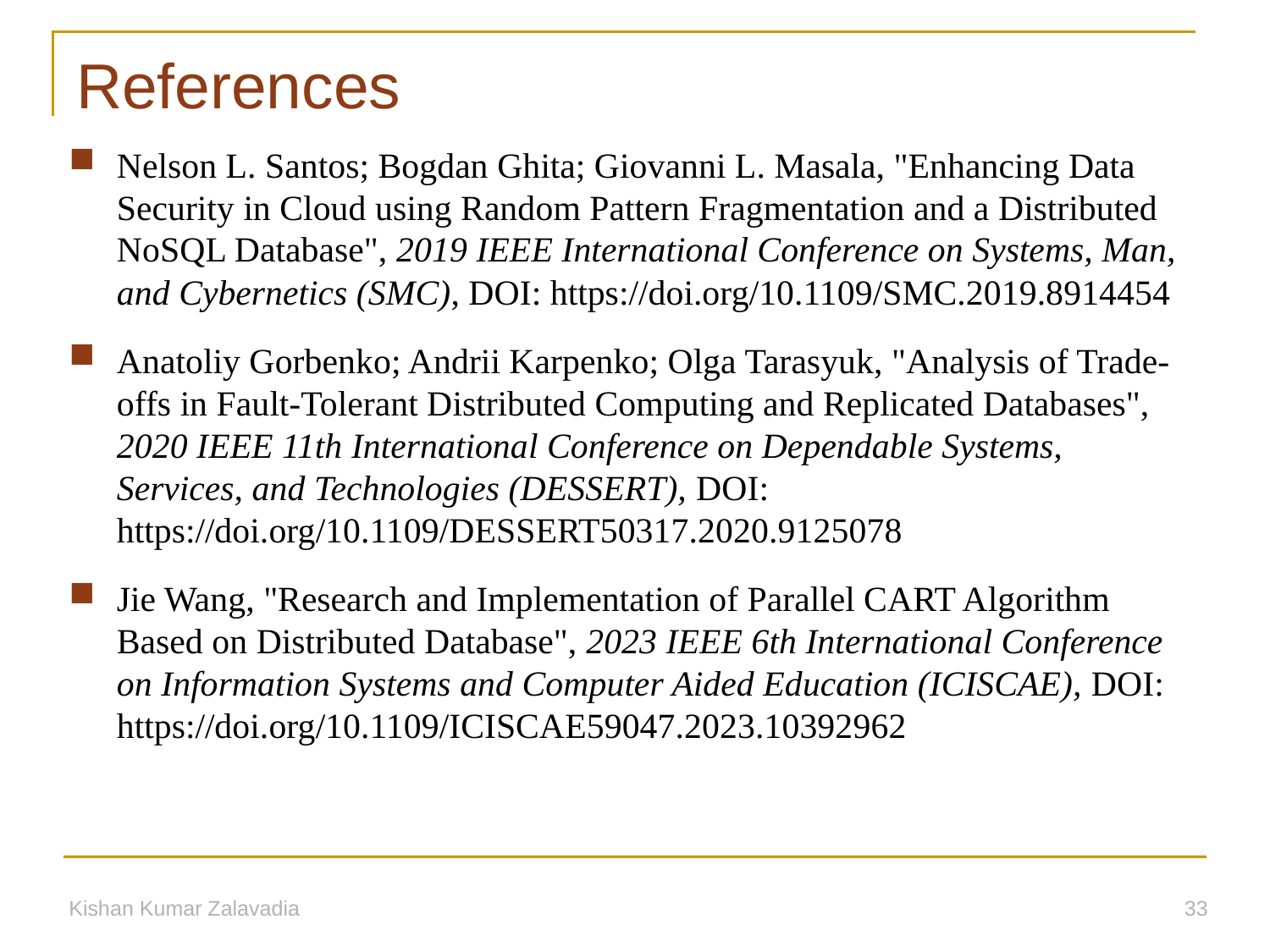

# References
Nelson L. Santos; Bogdan Ghita; Giovanni L. Masala, "Enhancing Data Security in Cloud using Random Pattern Fragmentation and a Distributed NoSQL Database", 2019 IEEE International Conference on Systems, Man, and Cybernetics (SMC), DOI: https://doi.org/10.1109/SMC.2019.8914454
Anatoliy Gorbenko; Andrii Karpenko; Olga Tarasyuk, "Analysis of Trade-offs in Fault-Tolerant Distributed Computing and Replicated Databases", 2020 IEEE 11th International Conference on Dependable Systems, Services, and Technologies (DESSERT), DOI: https://doi.org/10.1109/DESSERT50317.2020.9125078
Jie Wang, "Research and Implementation of Parallel CART Algorithm Based on Distributed Database", 2023 IEEE 6th International Conference on Information Systems and Computer Aided Education (ICISCAE), DOI: https://doi.org/10.1109/ICISCAE59047.2023.10392962
Kishan Kumar Zalavadia
33